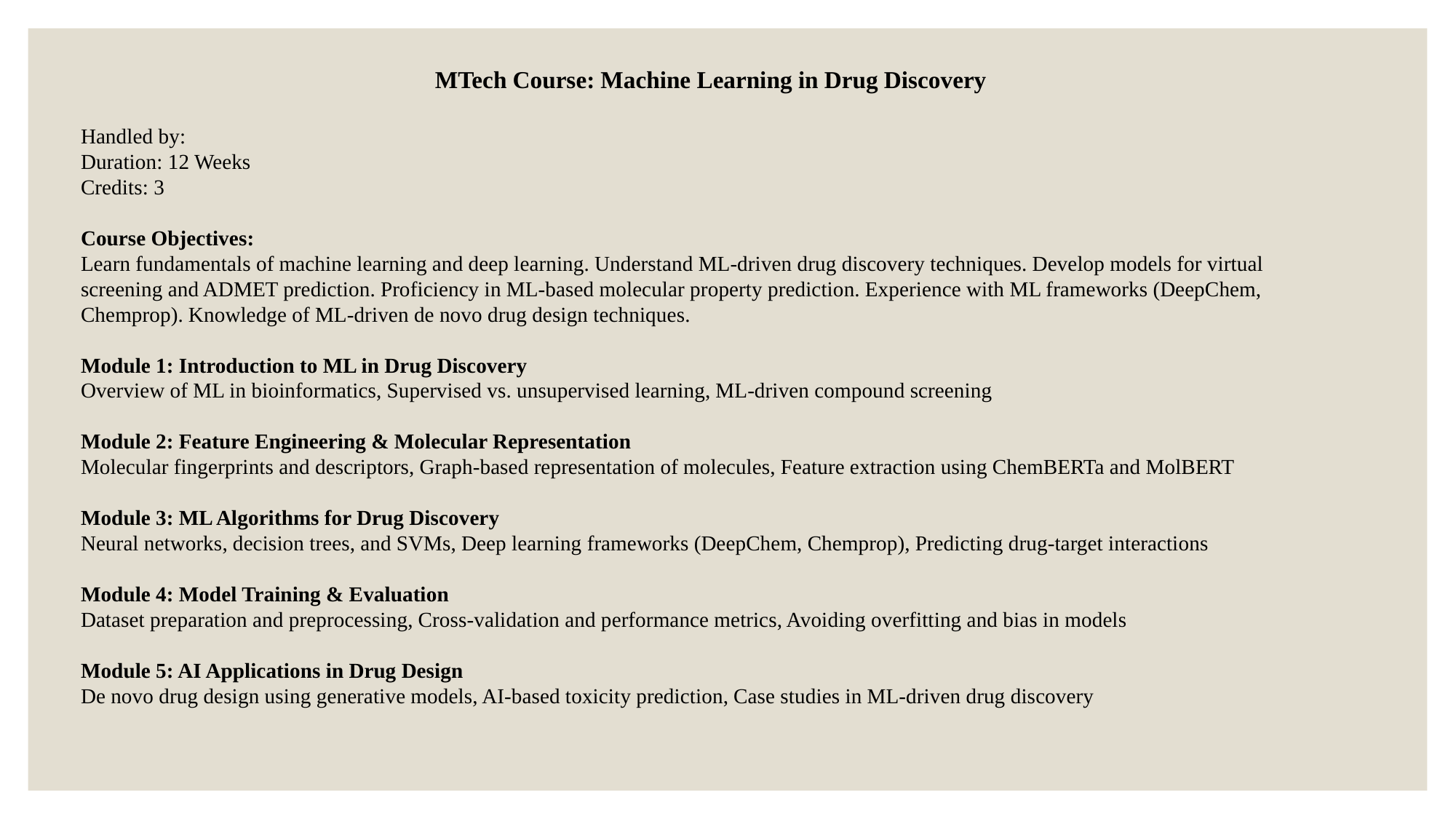

MTech Course: Machine Learning in Drug Discovery

Handled by:
Duration: 12 Weeks
Credits: 3

Course Objectives:
Learn fundamentals of machine learning and deep learning. Understand ML-driven drug discovery techniques. Develop models for virtual screening and ADMET prediction. Proficiency in ML-based molecular property prediction. Experience with ML frameworks (DeepChem, Chemprop). Knowledge of ML-driven de novo drug design techniques.

Module 1: Introduction to ML in Drug Discovery
Overview of ML in bioinformatics, Supervised vs. unsupervised learning, ML-driven compound screening

Module 2: Feature Engineering & Molecular Representation
Molecular fingerprints and descriptors, Graph-based representation of molecules, Feature extraction using ChemBERTa and MolBERT

Module 3: ML Algorithms for Drug Discovery
Neural networks, decision trees, and SVMs, Deep learning frameworks (DeepChem, Chemprop), Predicting drug-target interactions

Module 4: Model Training & Evaluation
Dataset preparation and preprocessing, Cross-validation and performance metrics, Avoiding overfitting and bias in models

Module 5: AI Applications in Drug Design
De novo drug design using generative models, AI-based toxicity prediction, Case studies in ML-driven drug discovery